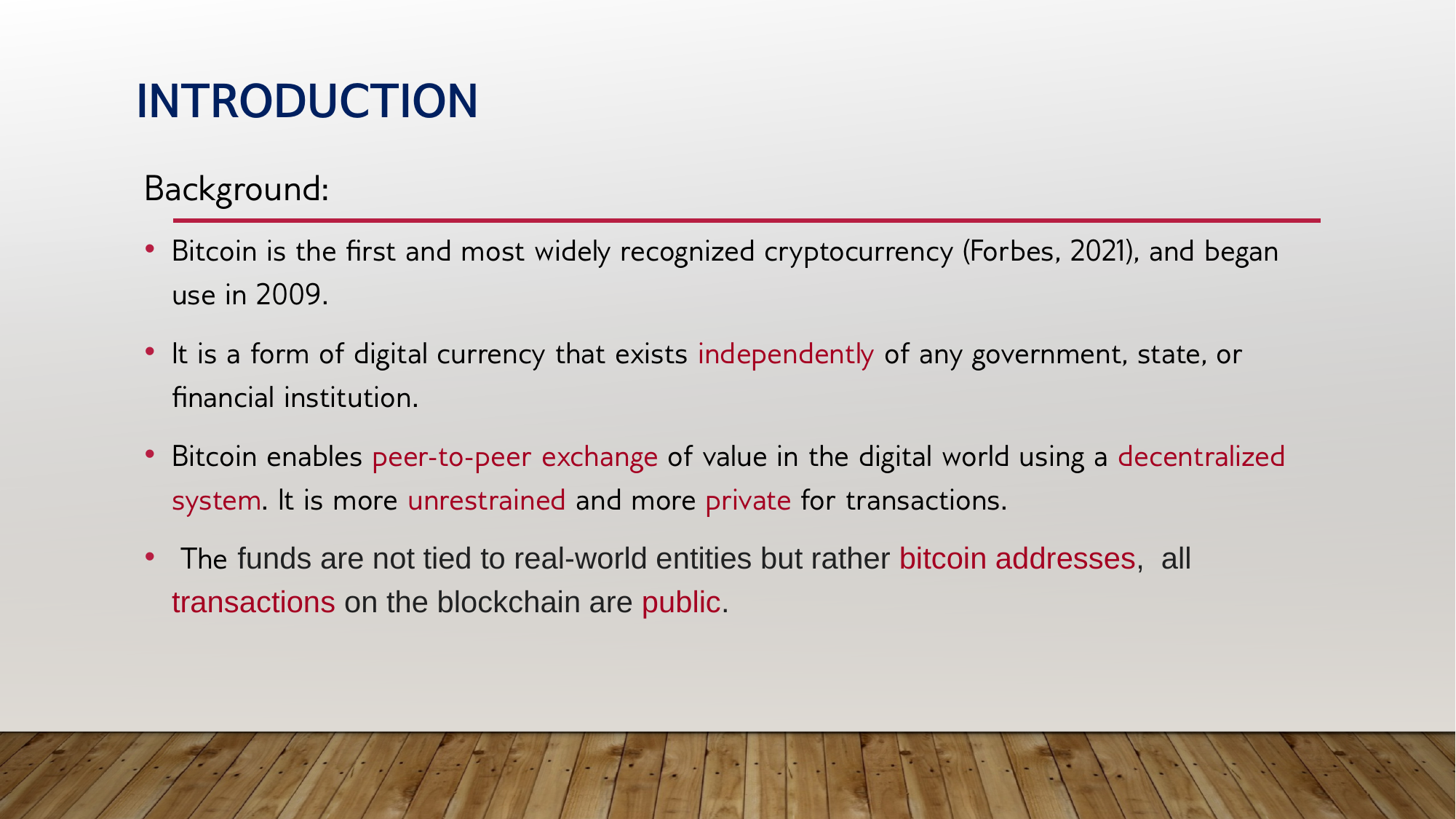

# Introduction
Background:
Bitcoin is the first and most widely recognized cryptocurrency (Forbes, 2021), and began use in 2009.
It is a form of digital currency that exists independently of any government, state, or financial institution.
Bitcoin enables peer-to-peer exchange of value in the digital world using a decentralized system. It is more unrestrained and more private for transactions.
 The funds are not tied to real-world entities but rather bitcoin addresses,  all transactions on the blockchain are public.